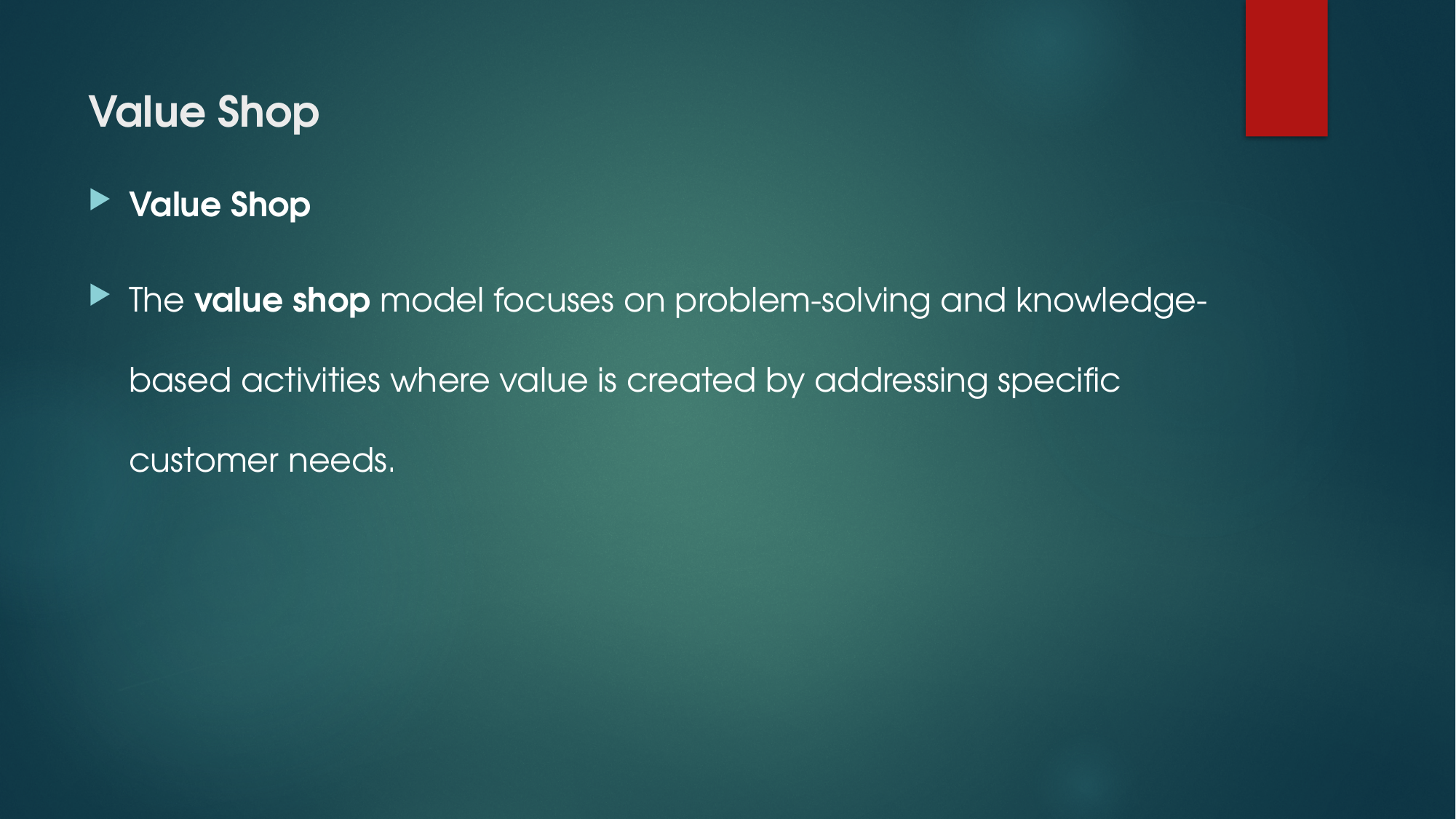

# Value Shop
Value Shop
The value shop model focuses on problem-solving and knowledge-based activities where value is created by addressing specific customer needs.